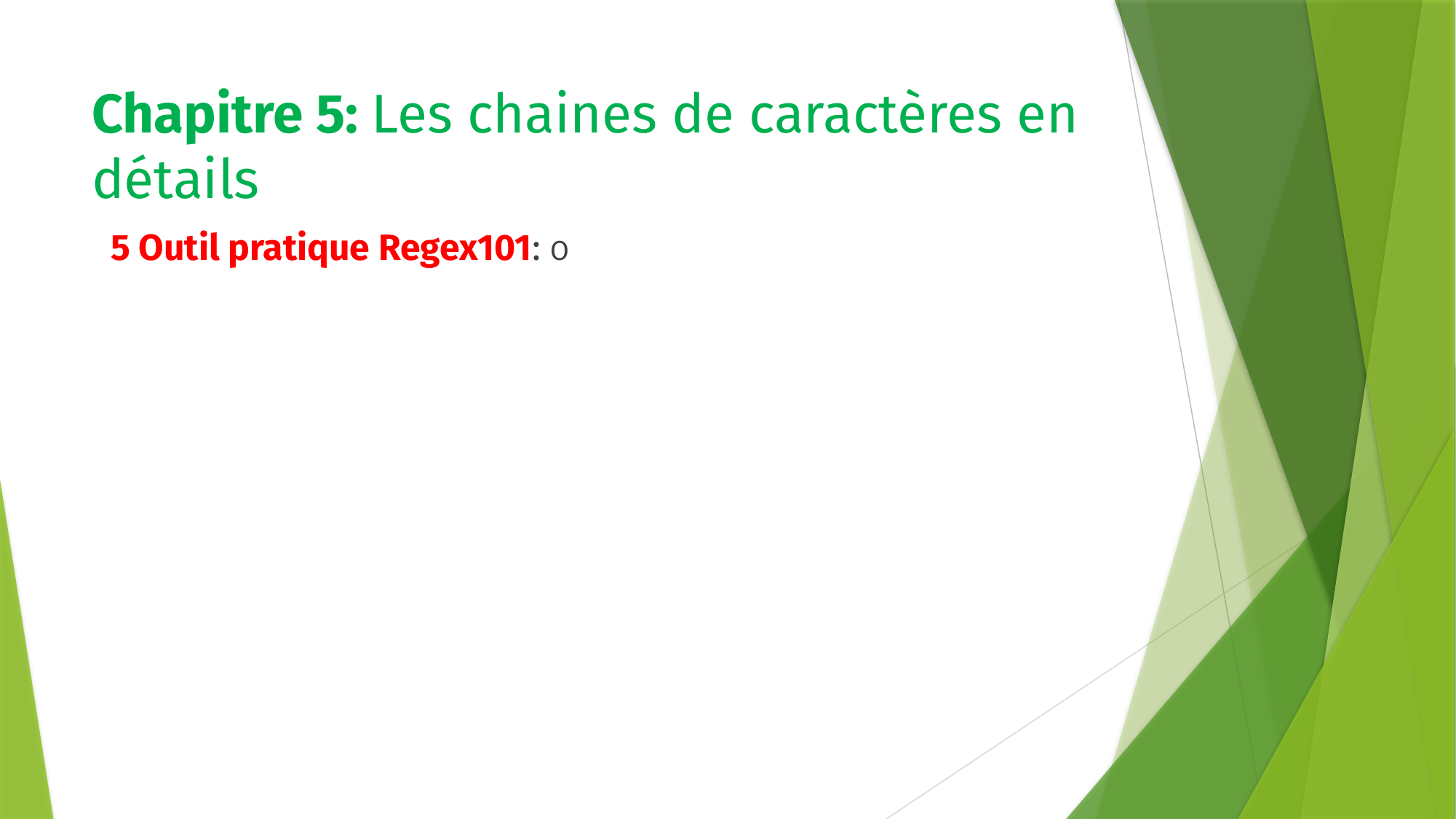

# Chapitre 5: Les chaines de caractères en détails
5 Outil pratique Regex101: O